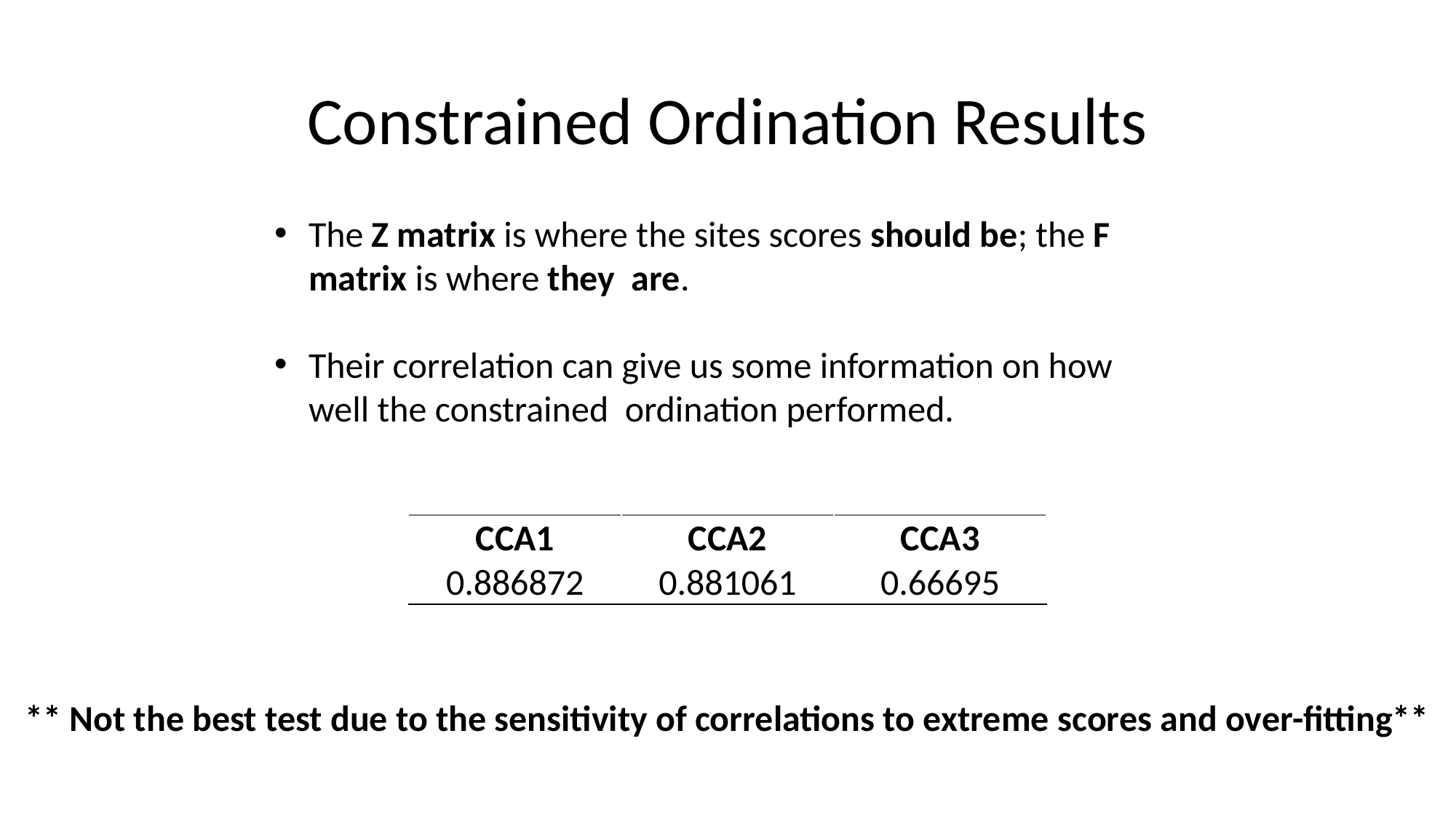

# Constrained Ordination Results
The Z matrix is where the sites scores should be; the F matrix is where they  are.

Their correlation can give us some information on how well the constrained  ordination performed.
| CCA1 | CCA2 | CCA3 |
| --- | --- | --- |
| 0.886872 | 0.881061 | 0.66695 |
** Not the best test due to the sensitivity of correlations to extreme scores and over-fitting**